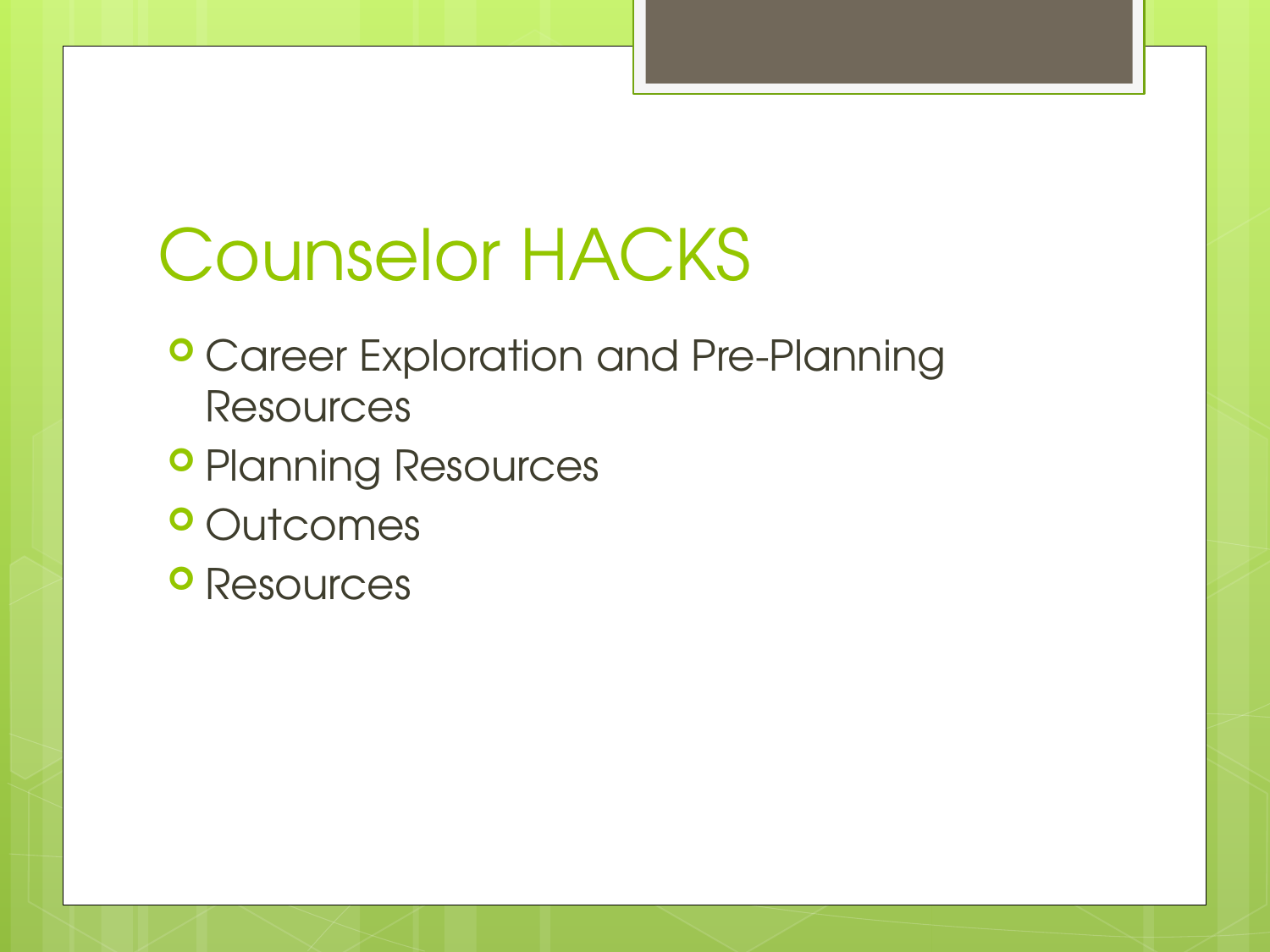

# Counselor HACKS
Career Exploration and Pre-Planning Resources
Planning Resources
Outcomes
Resources